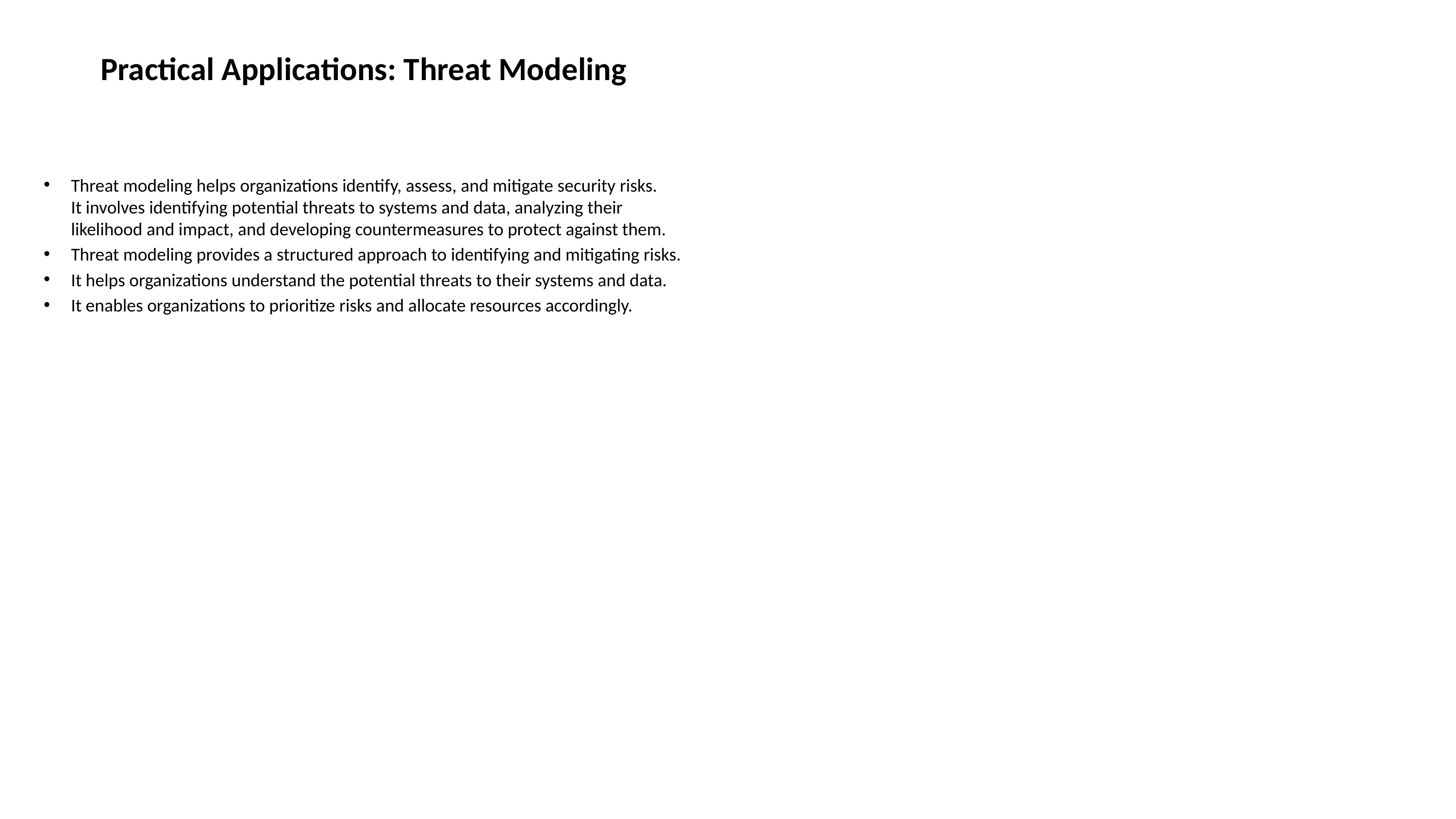

# Practical Applications: Threat Modeling

Threat modeling helps organizations identify, assess, and mitigate security risks.
It involves identifying potential threats to systems and data, analyzing their likelihood and impact, and developing countermeasures to protect against them.
Threat modeling provides a structured approach to identifying and mitigating risks.
It helps organizations understand the potential threats to their systems and data.
It enables organizations to prioritize risks and allocate resources accordingly.